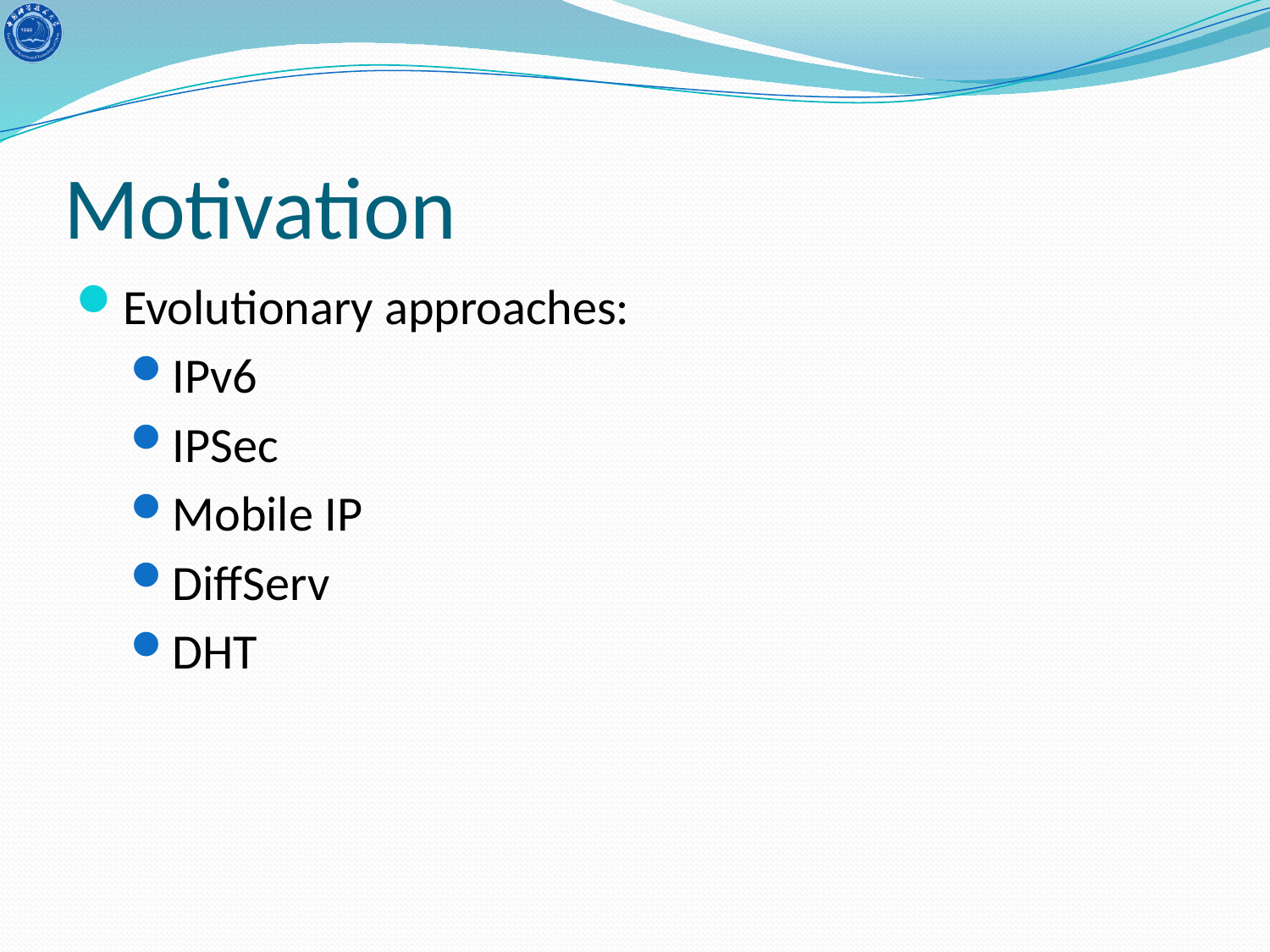

# Motivation
Evolutionary approaches:
IPv6
IPSec
Mobile IP
DiffServ
DHT